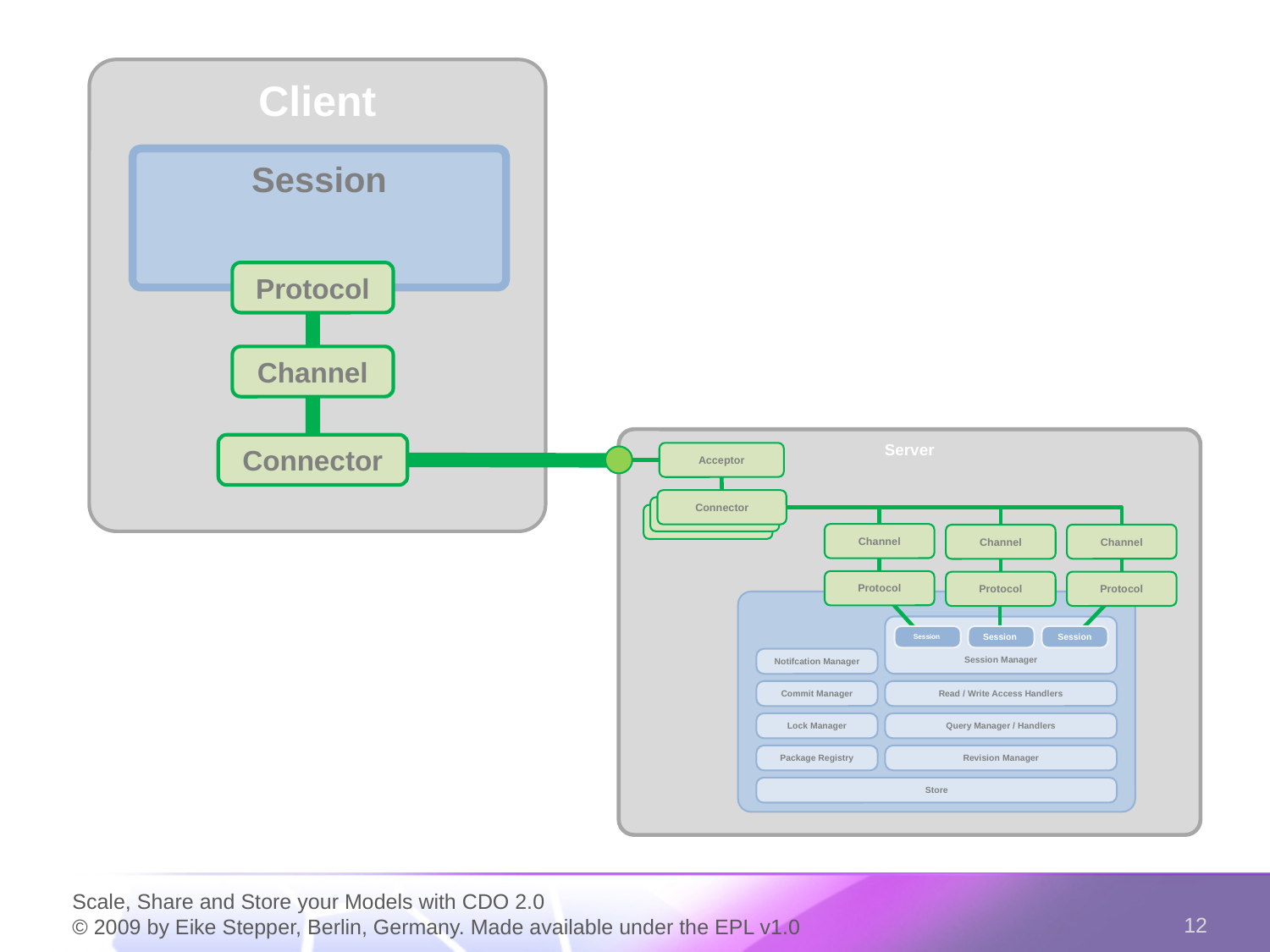

Client
Session
Protocol
Channel
Server
Acceptor

Connector

Channel
Channel
Channel
Protocol
Protocol
Protocol

Session Manager
Session
Session
Session
Notifcation Manager
Commit Manager
Read / Write Access Handlers
Lock Manager
Query Manager / Handlers
Package Registry
Revision Manager
Store
Connector
Scale, Share and Store your Models with CDO 2.0
© 2009 by Eike Stepper, Berlin, Germany. Made available under the EPL v1.0
12